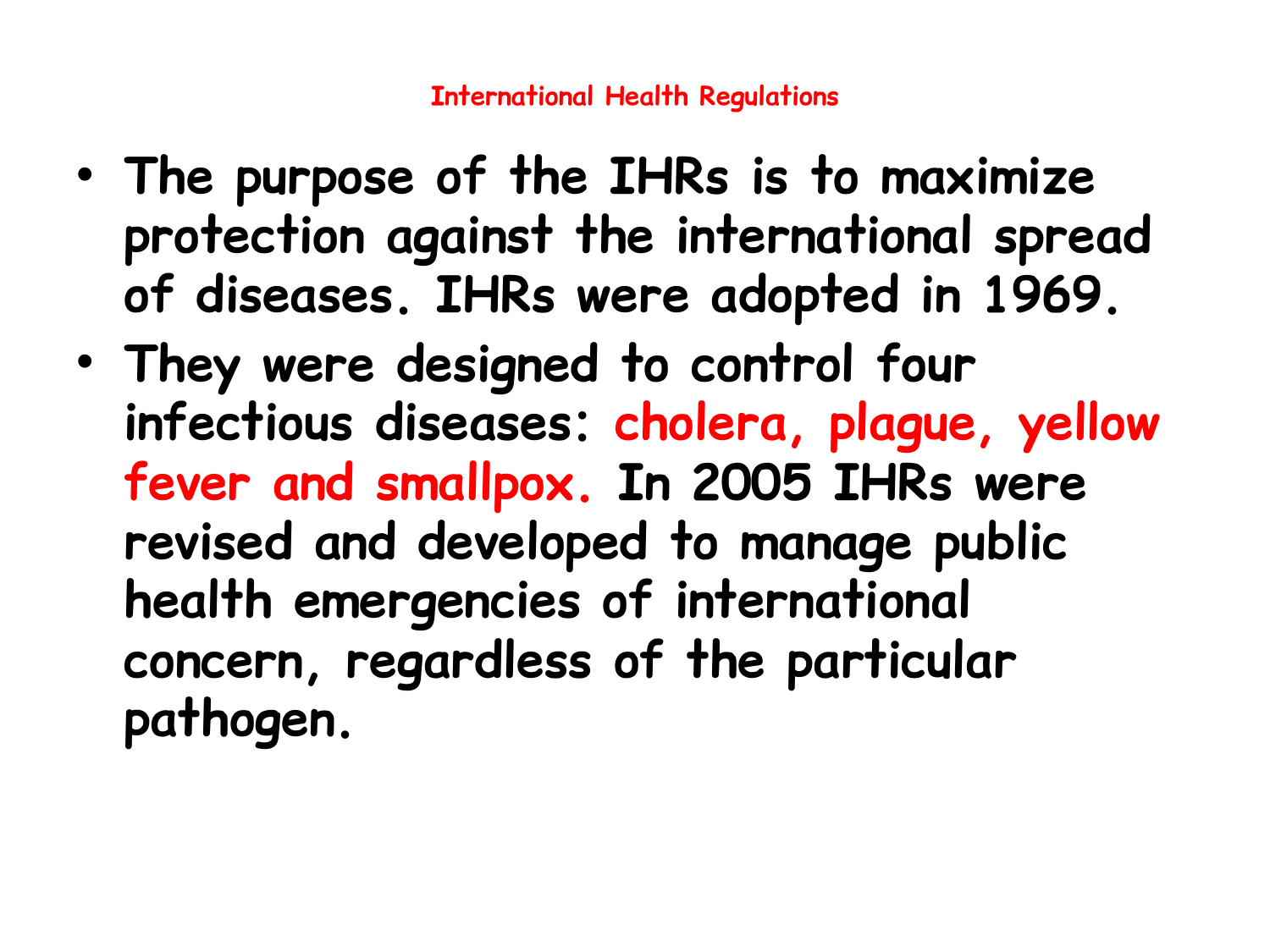

# International Health Regulations
The purpose of the IHRs is to maximize protection against the international spread of diseases. IHRs were adopted in 1969.
They were designed to control four infectious diseases: cholera, plague, yellow fever and smallpox. In 2005 IHRs were revised and developed to manage public health emergencies of international concern, regardless of the particular pathogen.